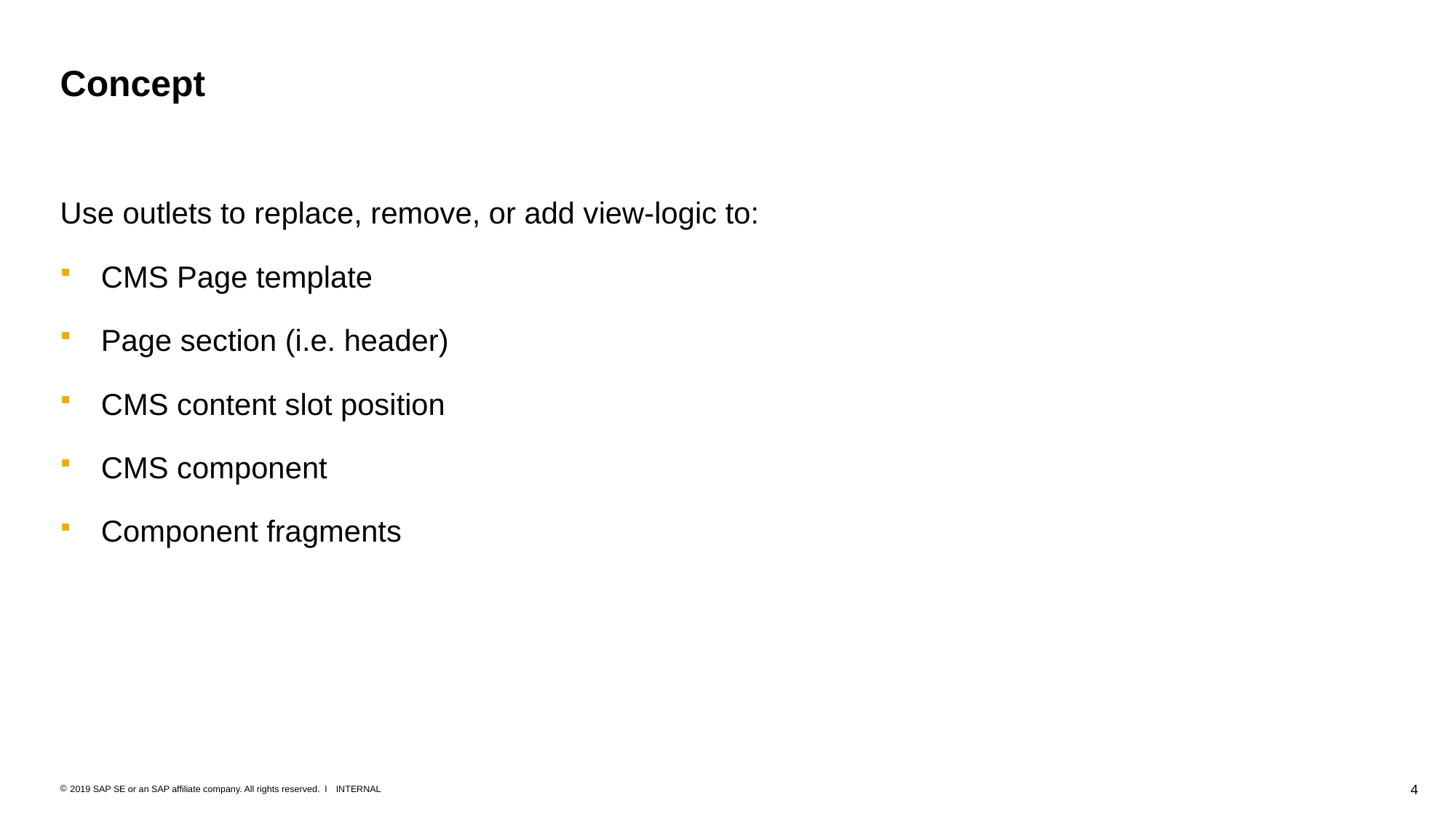

# Concept
Use outlets to replace, remove, or add view-logic to:
CMS Page template
Page section (i.e. header)
CMS content slot position
CMS component
Component fragments